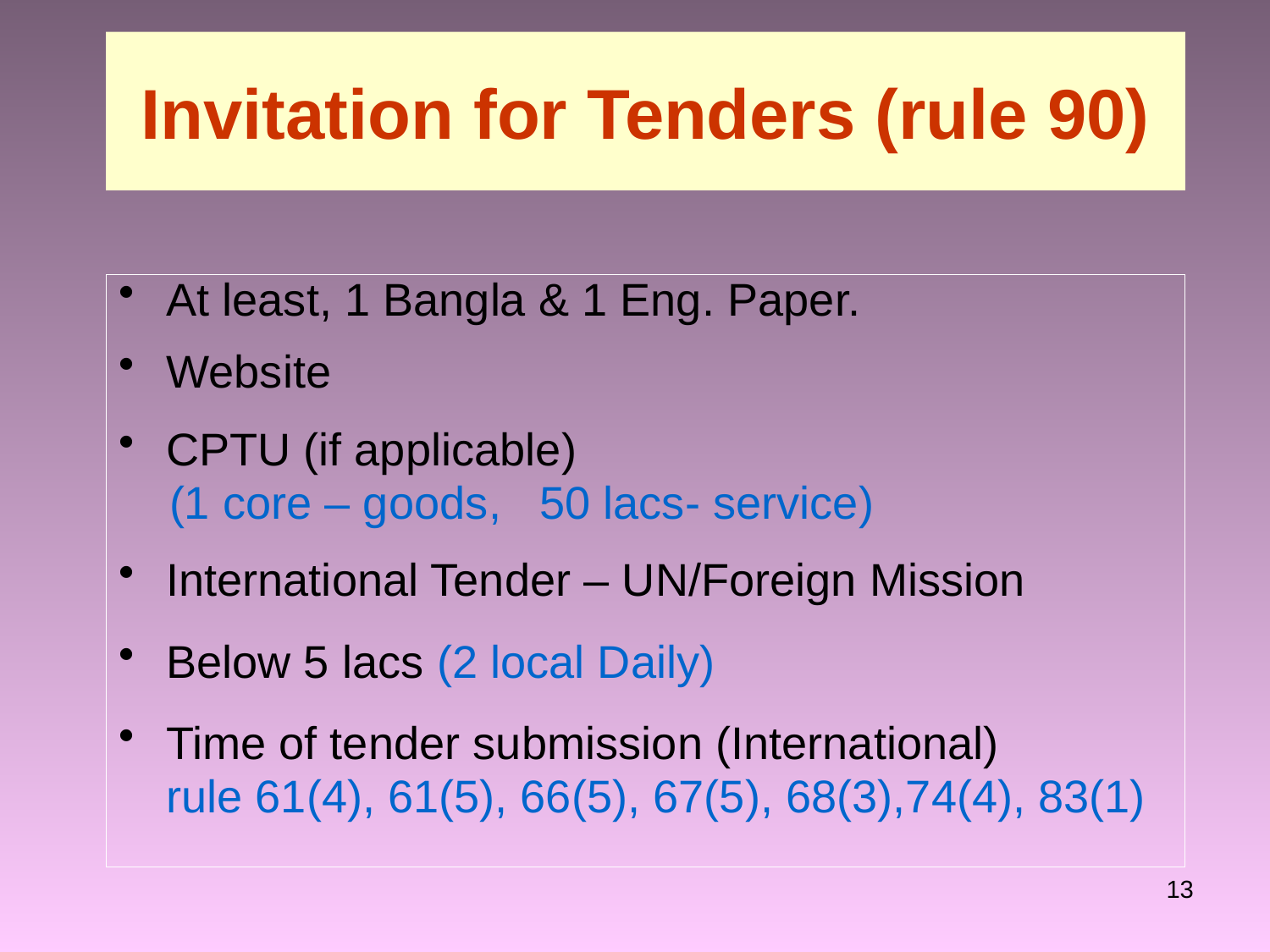

# Invitation for Tenders (rule 90)
At least, 1 Bangla & 1 Eng. Paper.

Website

CPTU (if applicable)
    (1 core – goods,   50 lacs- service)

International Tender – UN/Foreign Mission

Below 5 lacs (2 local Daily)

Time of tender submission (International)
	rule 61(4), 61(5), 66(5), 67(5), 68(3),74(4), 83(1)
13